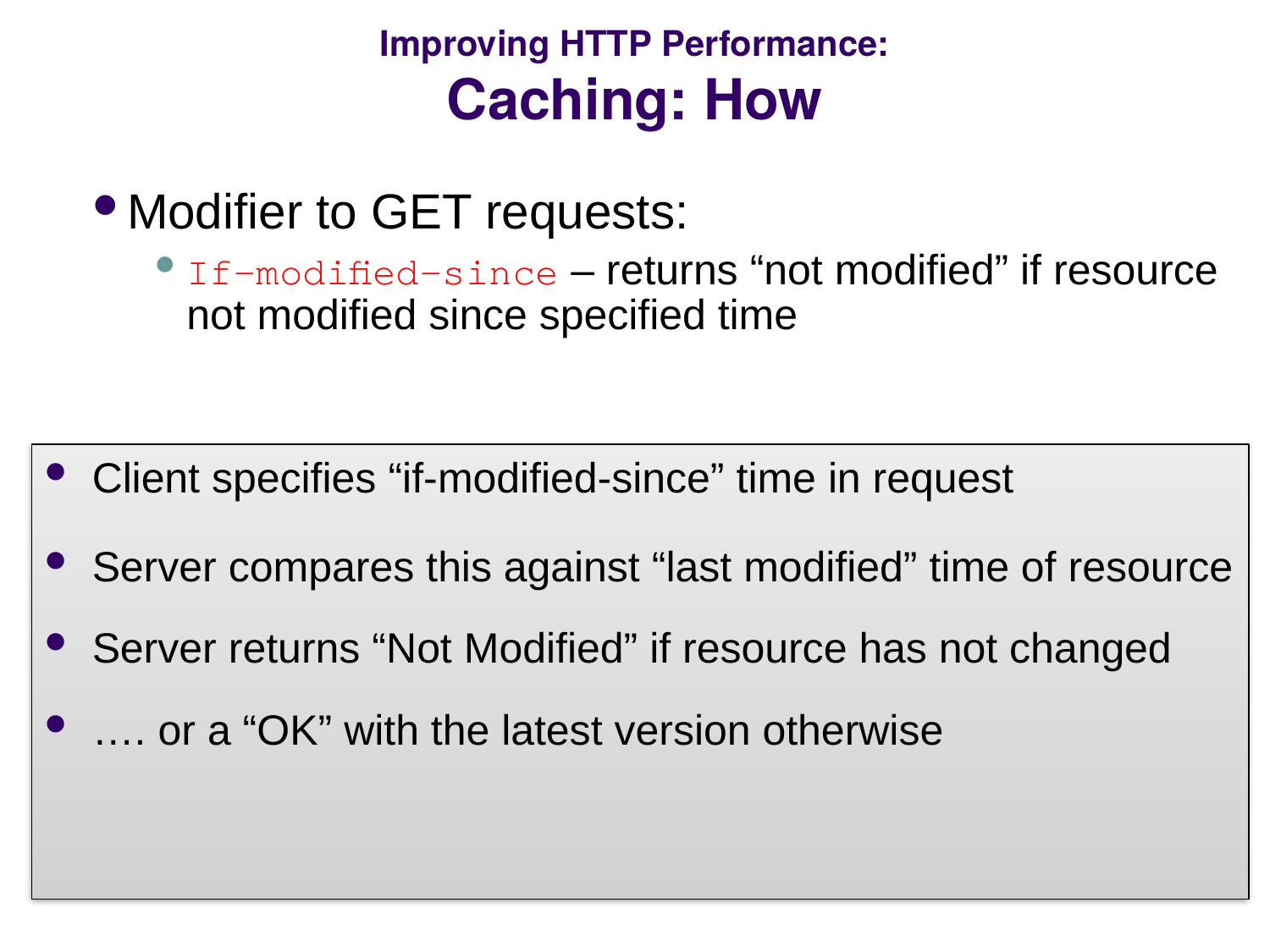

# Improving HTTP Performance: Caching: How
Modifier to GET requests:
If-modified-since – returns “not modified” if resource not modified since specified time
Client specifies “if-modified-since” time in request

Server compares this against “last modified” time of resource

Server returns “Not Modified” if resource has not changed

…. or a “OK” with the latest version otherwise
GET /~ee122/fa13/ HTTP/1.1
Host: inst.eecs.berkeley.edu
User-Agent: Mozilla/4.03
If-modified-since: Sun, 27 Oct 2013 22:25:50 GMT
<CRLF>